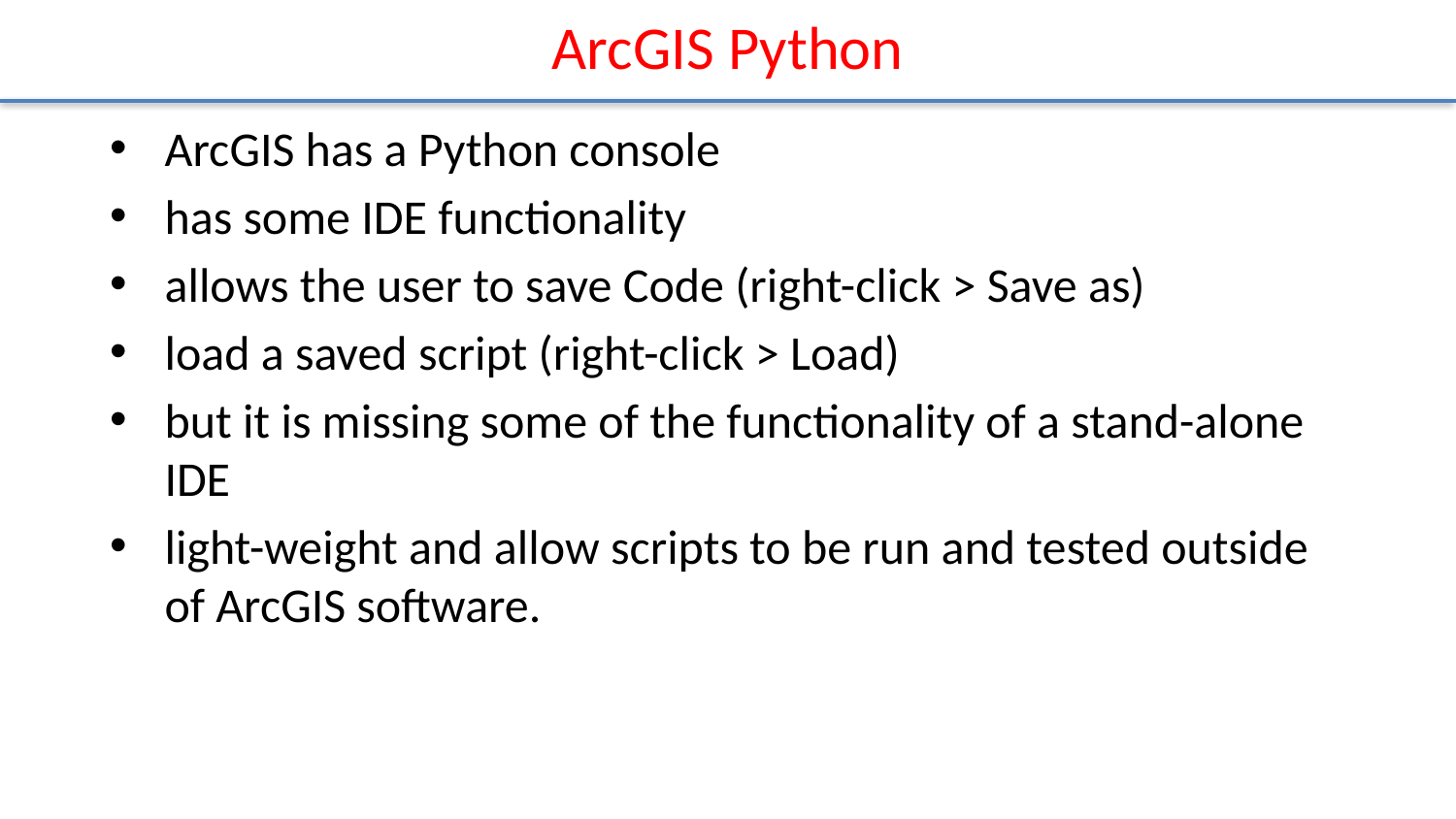

# ArcGIS Python
ArcGIS has a Python console
has some IDE functionality
allows the user to save Code (right-click > Save as)
load a saved script (right-click > Load)
but it is missing some of the functionality of a stand-alone IDE
light-weight and allow scripts to be run and tested outside of ArcGIS software.